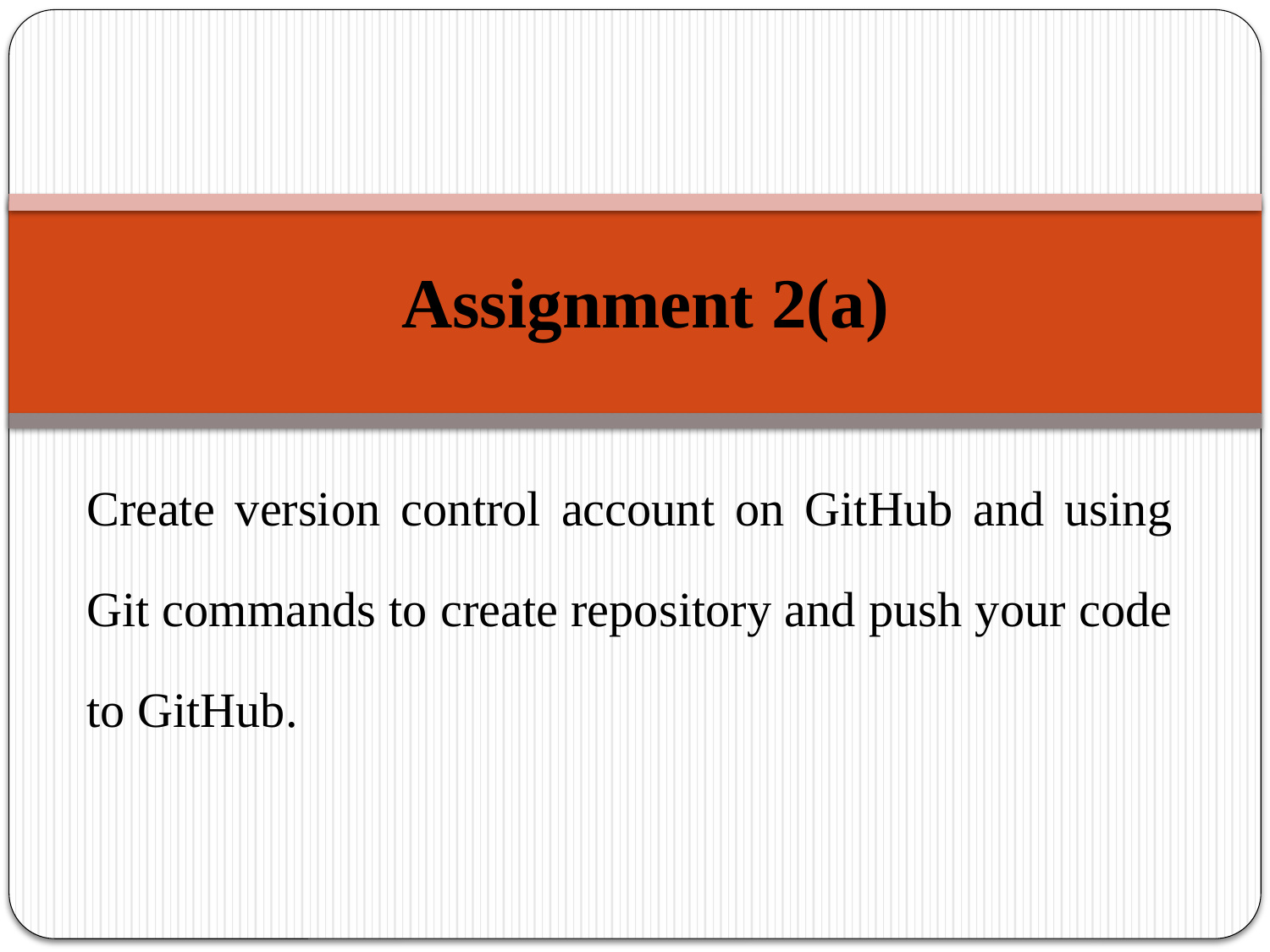

# Assignment 2(a)

Create version control account on GitHub and using Git commands to create repository and push your code to GitHub.